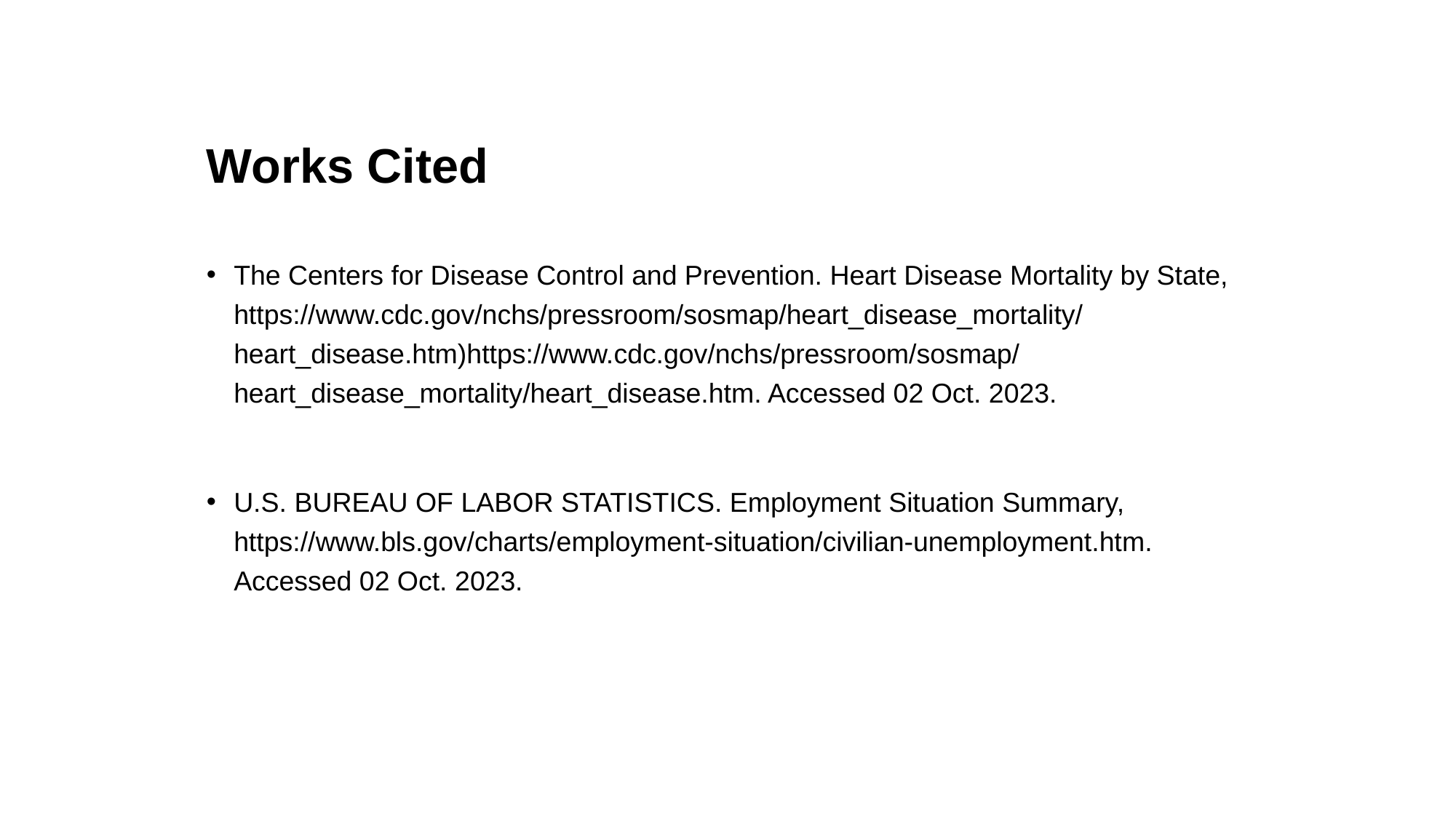

# Works Cited
The Centers for Disease Control and Prevention. Heart Disease Mortality by State, https://www.cdc.gov/nchs/pressroom/sosmap/heart_disease_mortality/heart_disease.htm)https://www.cdc.gov/nchs/pressroom/sosmap/heart_disease_mortality/heart_disease.htm. Accessed 02 Oct. 2023.

U.S. BUREAU OF LABOR STATISTICS. Employment Situation Summary, https://www.bls.gov/charts/employment-situation/civilian-unemployment.htm. Accessed 02 Oct. 2023.